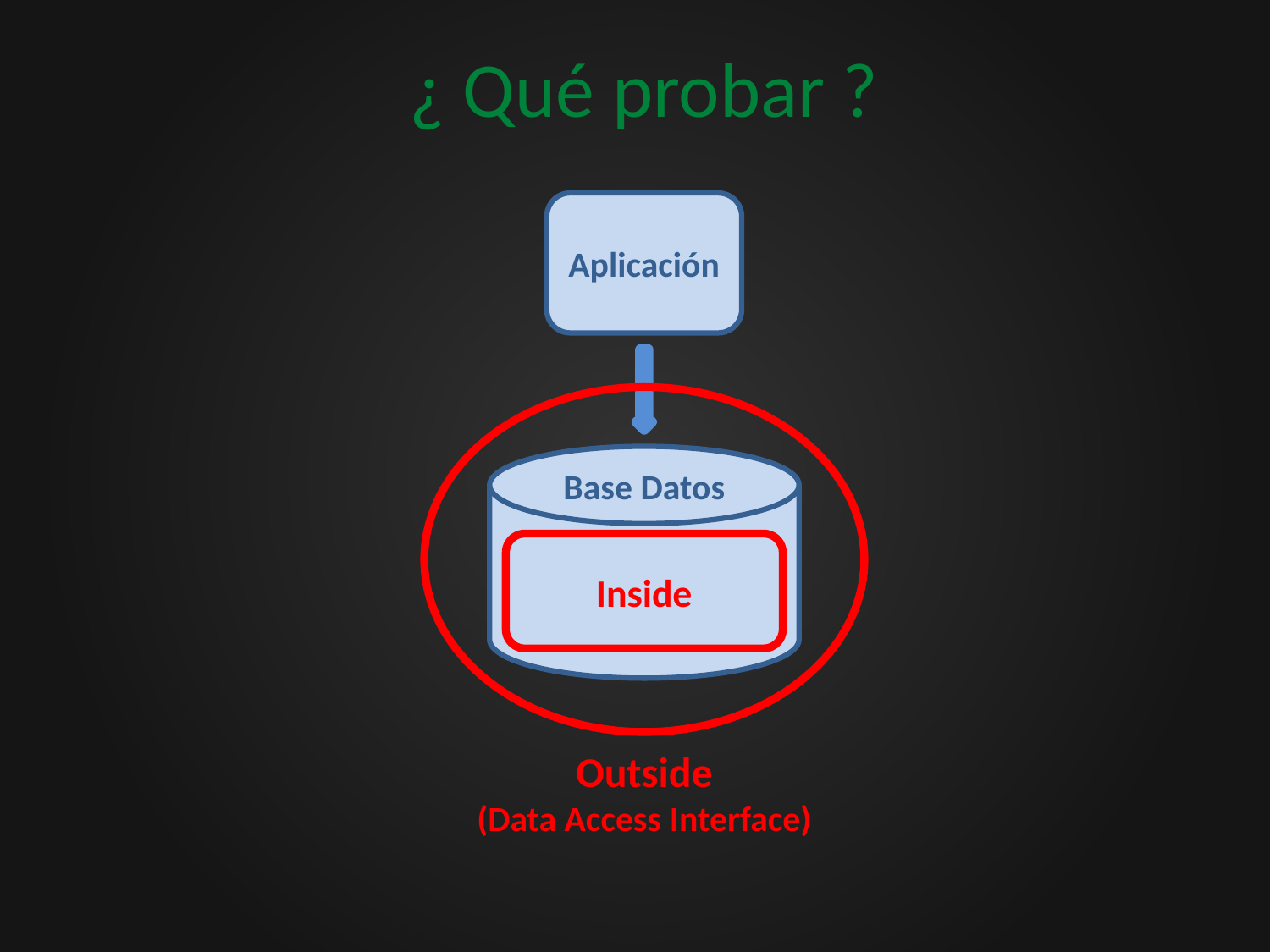

# ¿ Qué probar ?
Aplicación

Base Datos

Inside
Outside
(Data Access Interface)